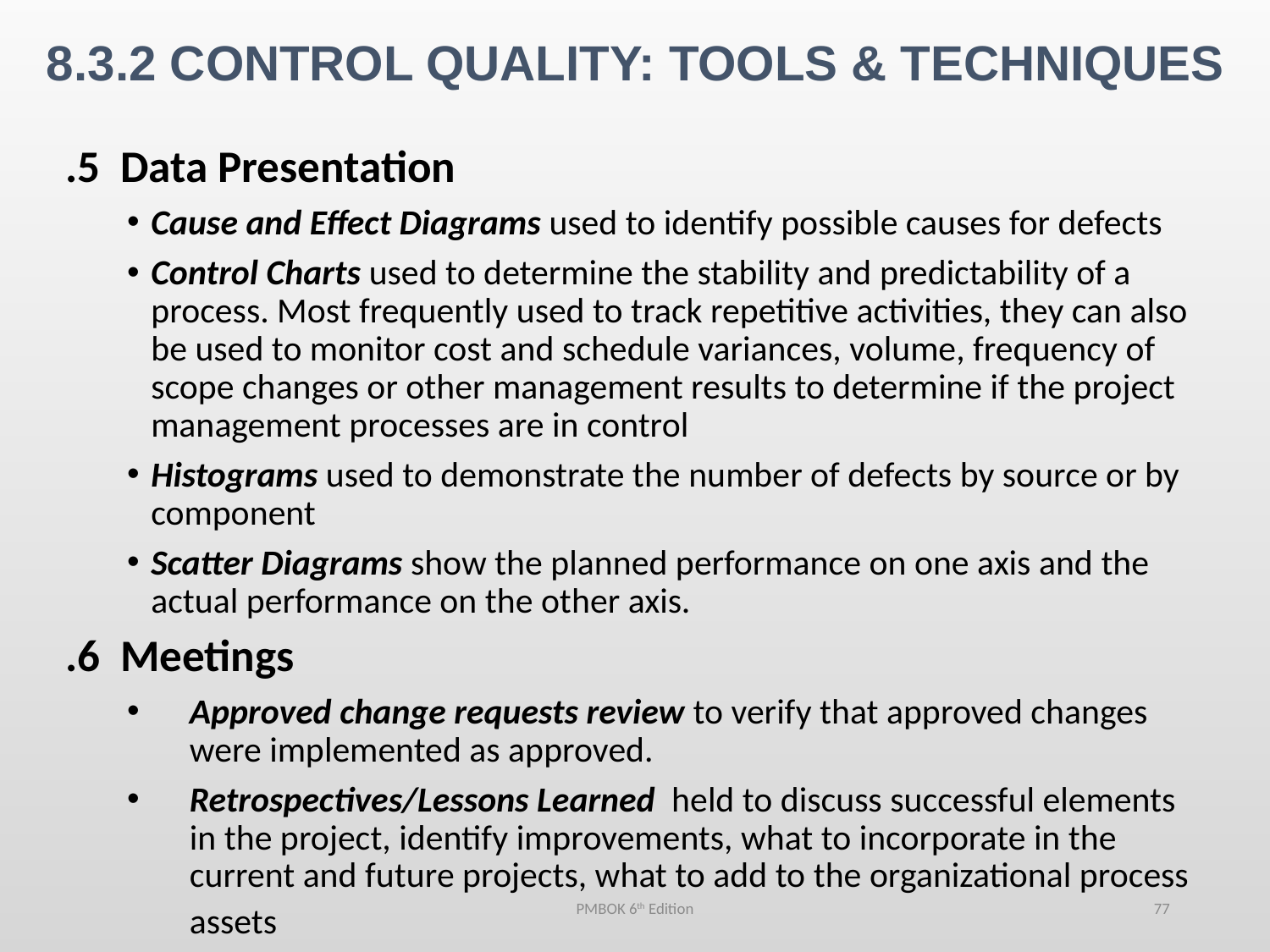

# 8.3.2 CONTROL QUALITY: TOOLS & TECHNIQUES
.5  Data Presentation
Cause and Effect Diagrams used to identify possible causes for defects
Control Charts used to determine the stability and predictability of a process. Most frequently used to track repetitive activities, they can also be used to monitor cost and schedule variances, volume, frequency of scope changes or other management results to determine if the project management processes are in control
Histograms used to demonstrate the number of defects by source or by component
Scatter Diagrams show the planned performance on one axis and the actual performance on the other axis.
.6  Meetings
Approved change requests review to verify that approved changes were implemented as approved.
Retrospectives/Lessons Learned  held to discuss successful elements in the project, identify improvements, what to incorporate in the current and future projects, what to add to the organizational process assets
PMBOK 6th Edition
77